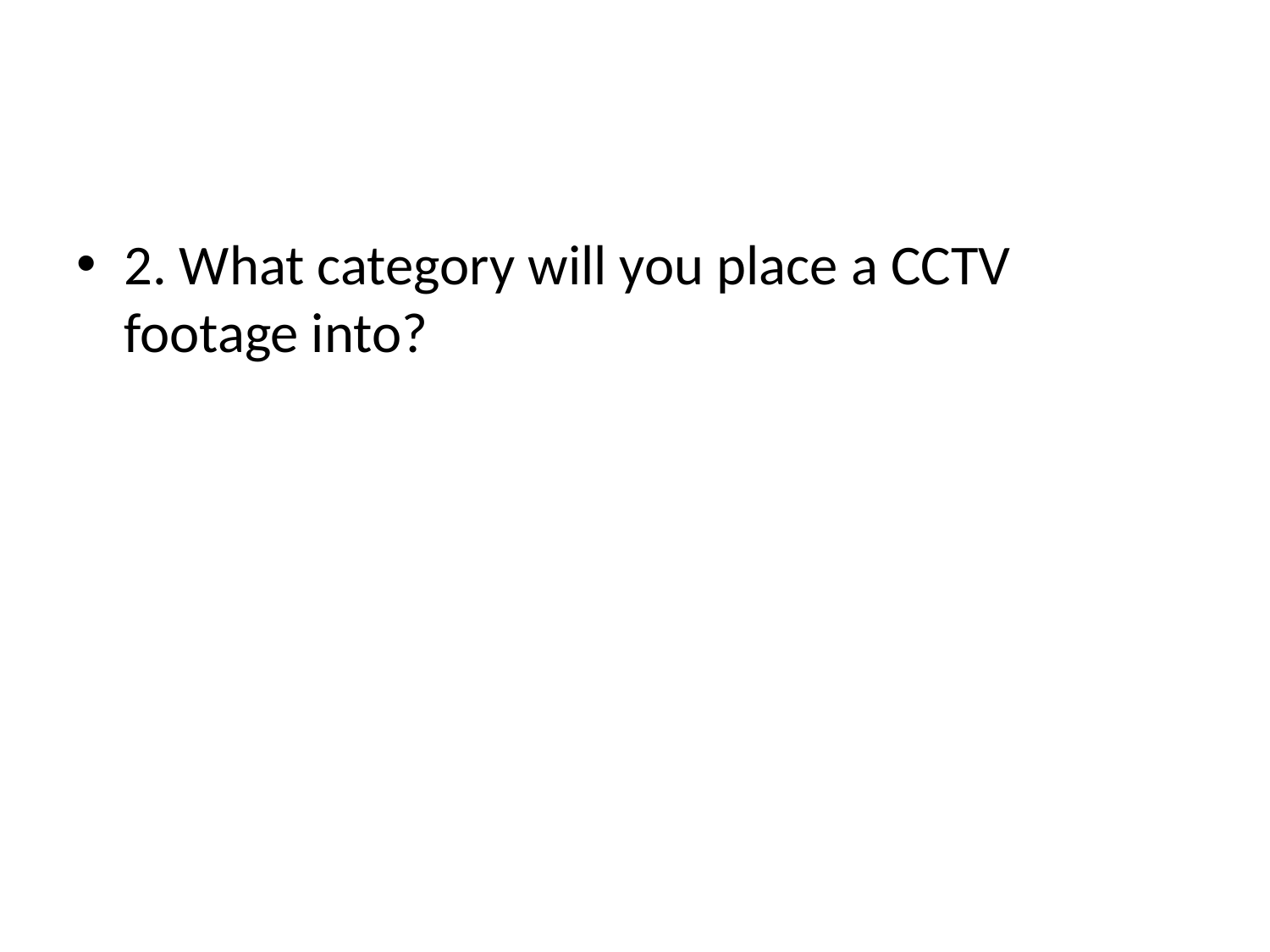

#
2. What category will you place a CCTV footage into?